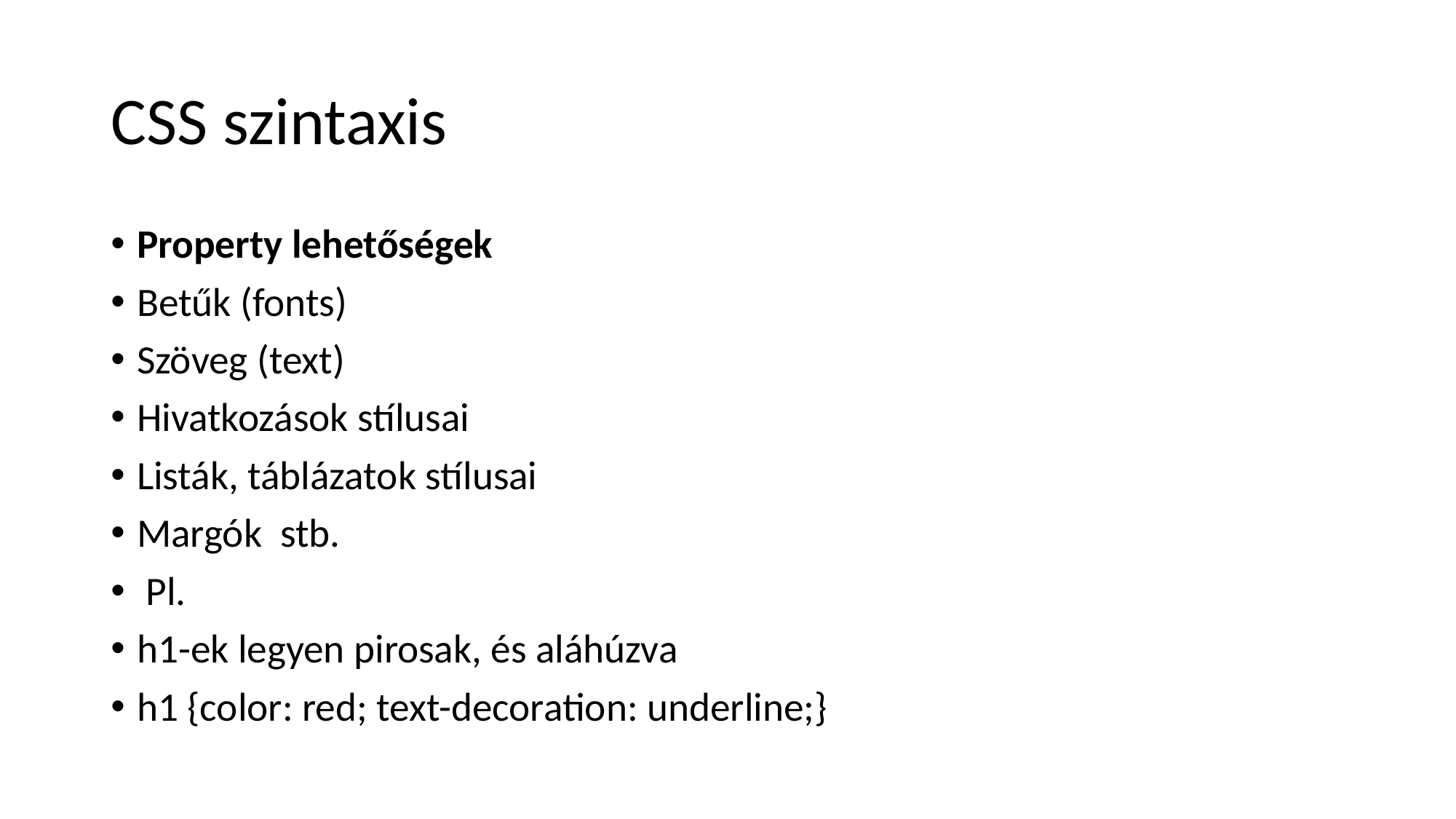

# CSS szintaxis
Property lehetőségek
Betűk (fonts)
Szöveg (text)
Hivatkozások stílusai
Listák, táblázatok stílusai
Margók  stb.
 Pl.
h1-ek legyen pirosak, és aláhúzva
h1 {color: red; text-decoration: underline;}